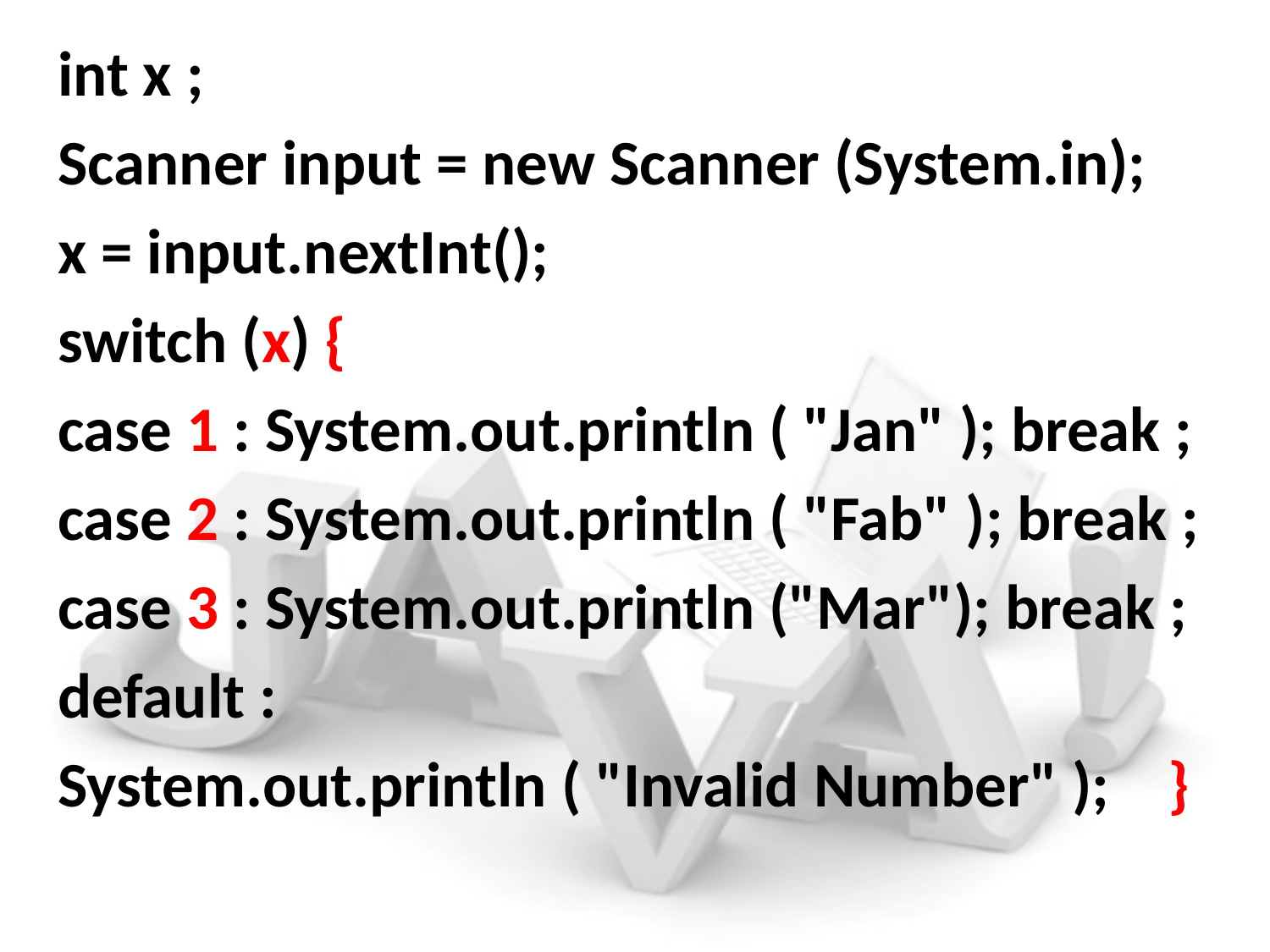

int x ;
Scanner input = new Scanner (System.in);
x = input.nextInt();
switch (x) {
case 1 : System.out.println ( "Jan" ); break ;
case 2 : System.out.println ( "Fab" ); break ;
case 3 : System.out.println ("Mar"); break ;
default :
System.out.println ( "Invalid Number" );    }